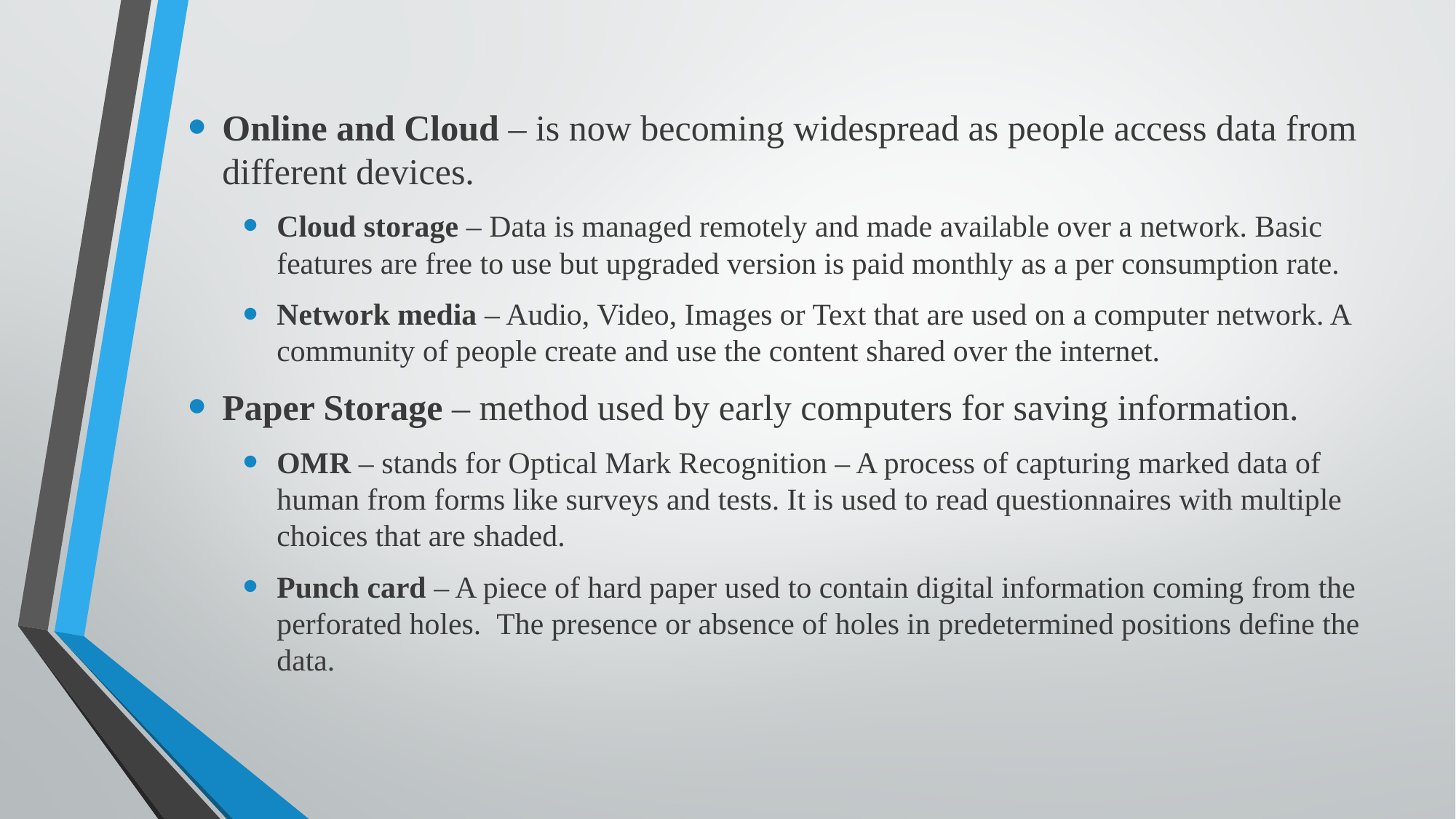

Online and Cloud – is now becoming widespread as people access data from different devices.
Cloud storage – Data is managed remotely and made available over a network. Basic features are free to use but upgraded version is paid monthly as a per consumption rate.
Network media – Audio, Video, Images or Text that are used on a computer network. A community of people create and use the content shared over the internet.
Paper Storage – method used by early computers for saving information.
OMR – stands for Optical Mark Recognition – A process of capturing marked data of human from forms like surveys and tests. It is used to read questionnaires with multiple choices that are shaded.
Punch card – A piece of hard paper used to contain digital information coming from the perforated holes.  The presence or absence of holes in predetermined positions define the data.